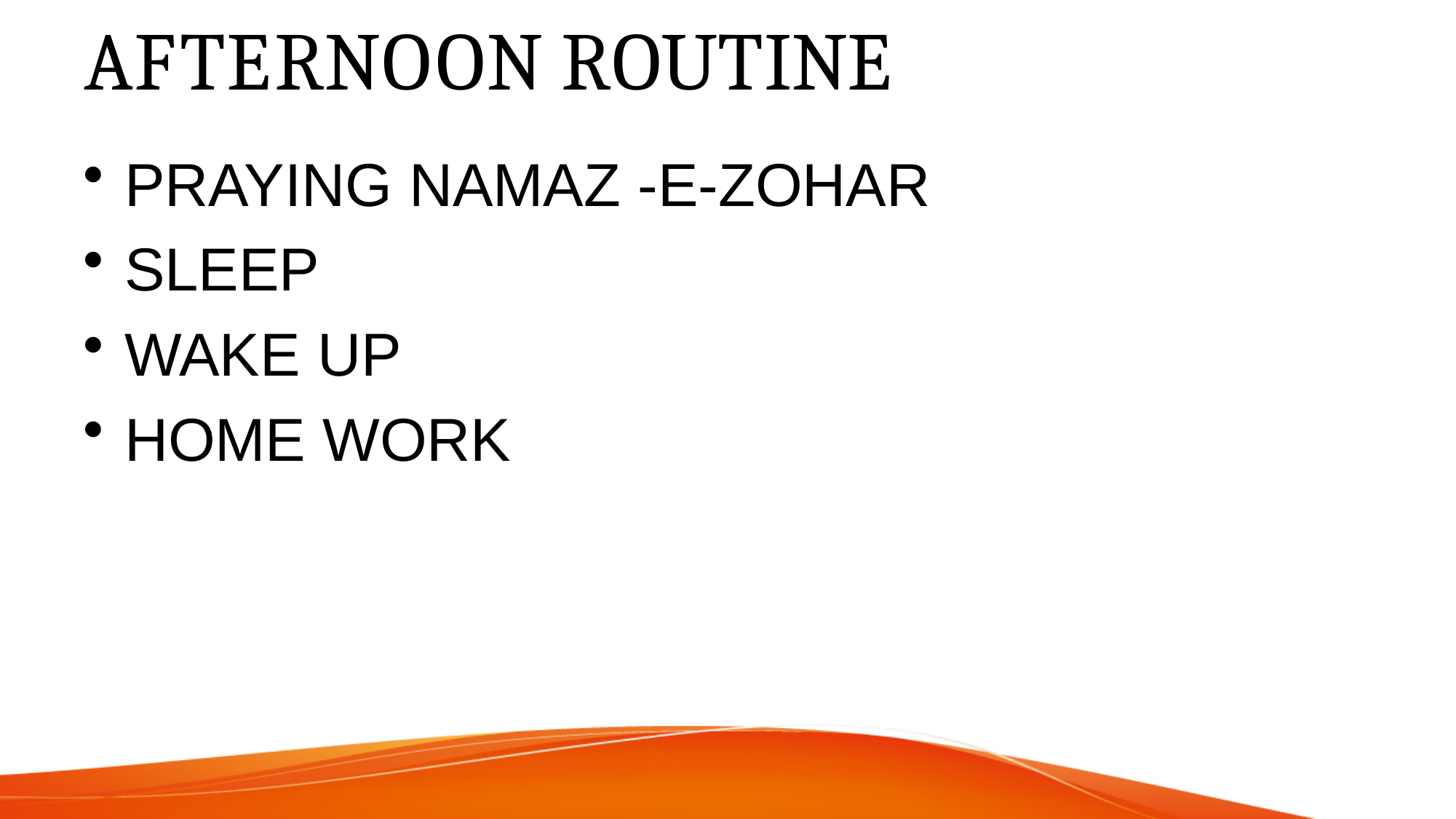

# AFTERNOON ROUTINE
PRAYING NAMAZ -E-ZOHAR
SLEEP
WAKE UP
HOME WORK